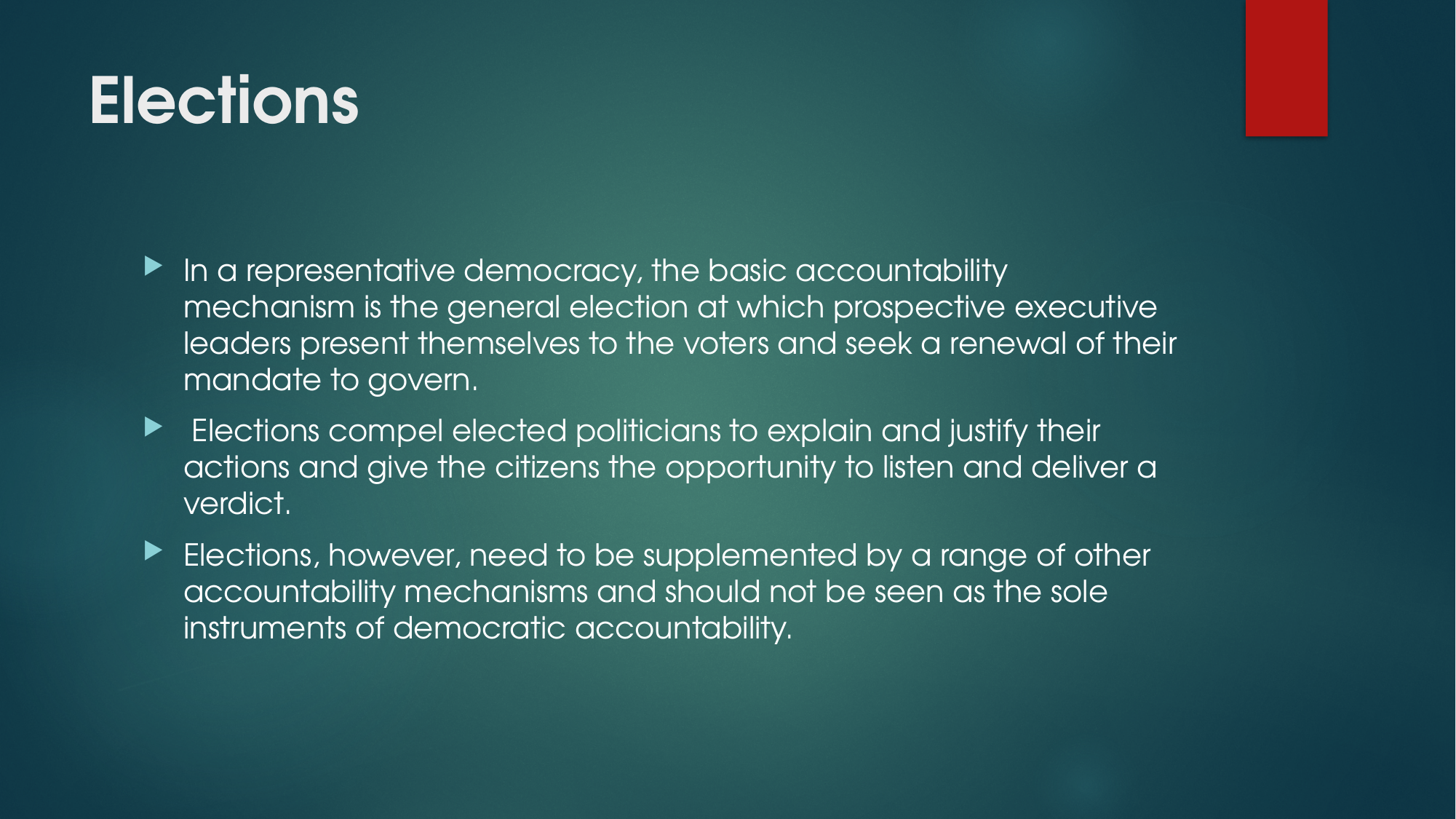

# Elections
In a representative democracy, the basic accountability mechanism is the general election at which prospective executive leaders present themselves to the voters and seek a renewal of their mandate to govern.
 Elections compel elected politicians to explain and justify their actions and give the citizens the opportunity to listen and deliver a verdict.
Elections, however, need to be supplemented by a range of other accountability mechanisms and should not be seen as the sole instruments of democratic accountability.